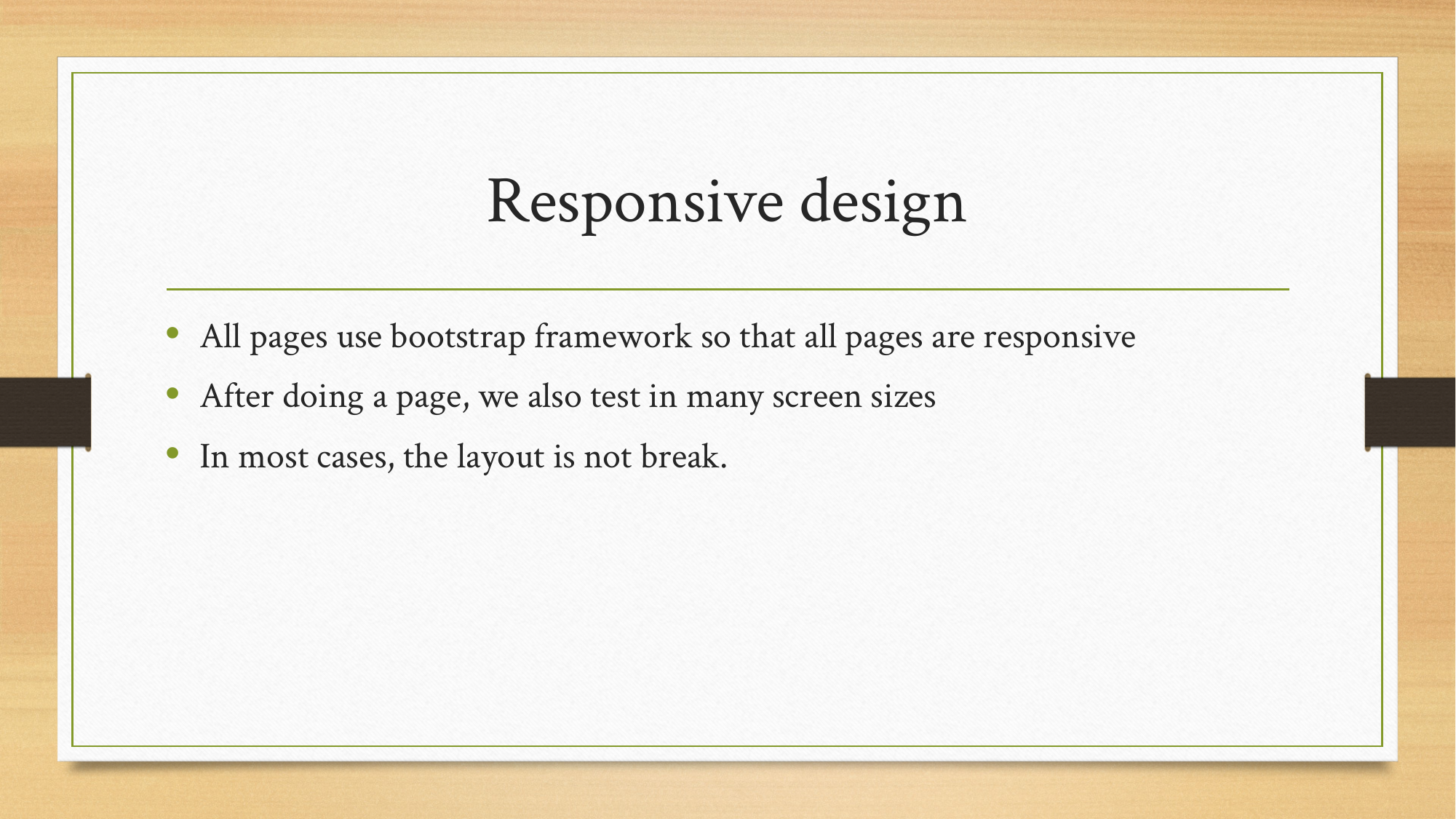

# Responsive design
All pages use bootstrap framework so that all pages are responsive
After doing a page, we also test in many screen sizes
In most cases, the layout is not break.